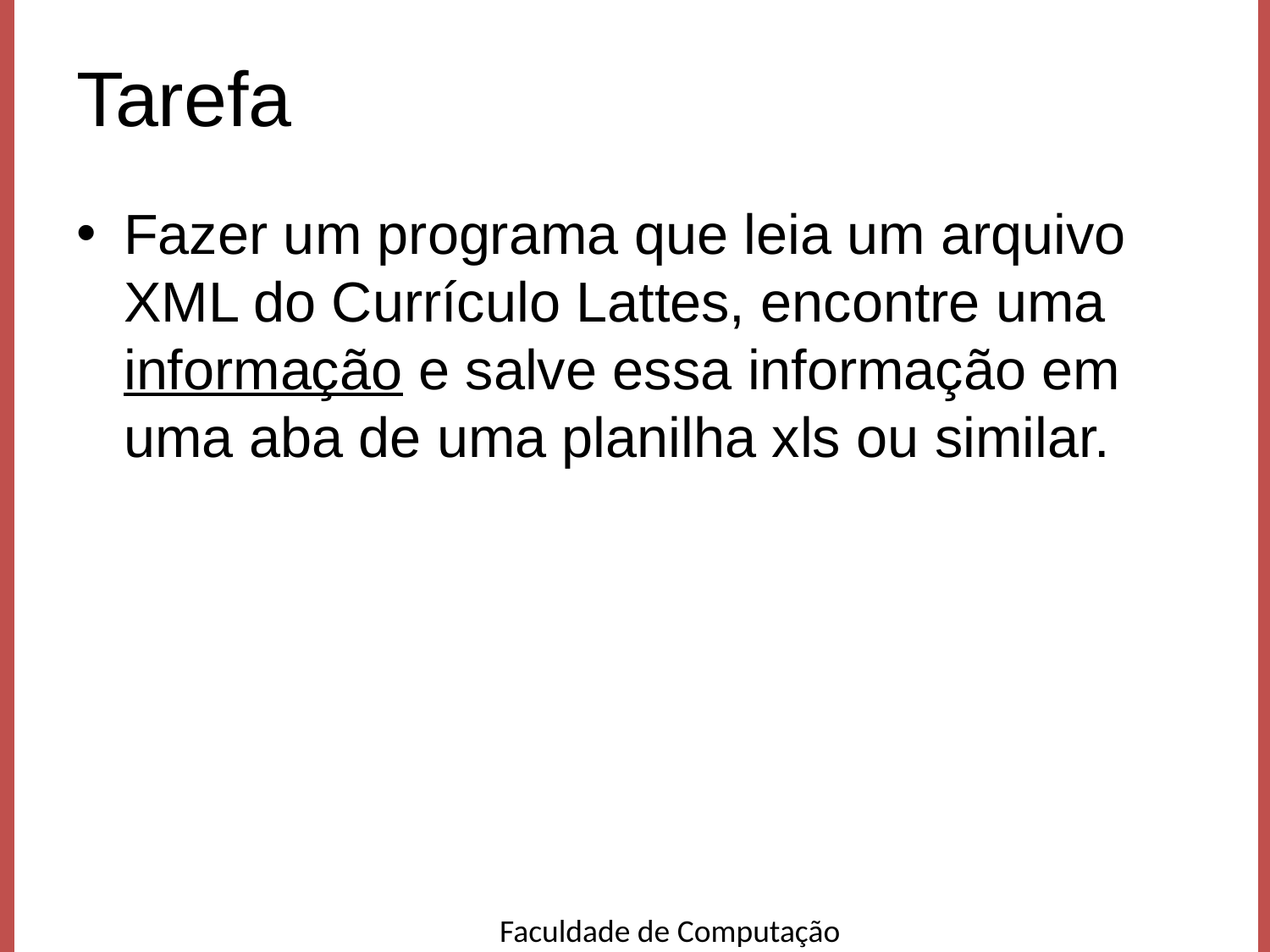

# Tarefa
Fazer um programa que leia um arquivo XML do Currículo Lattes, encontre uma informação e salve essa informação em uma aba de uma planilha xls ou similar.